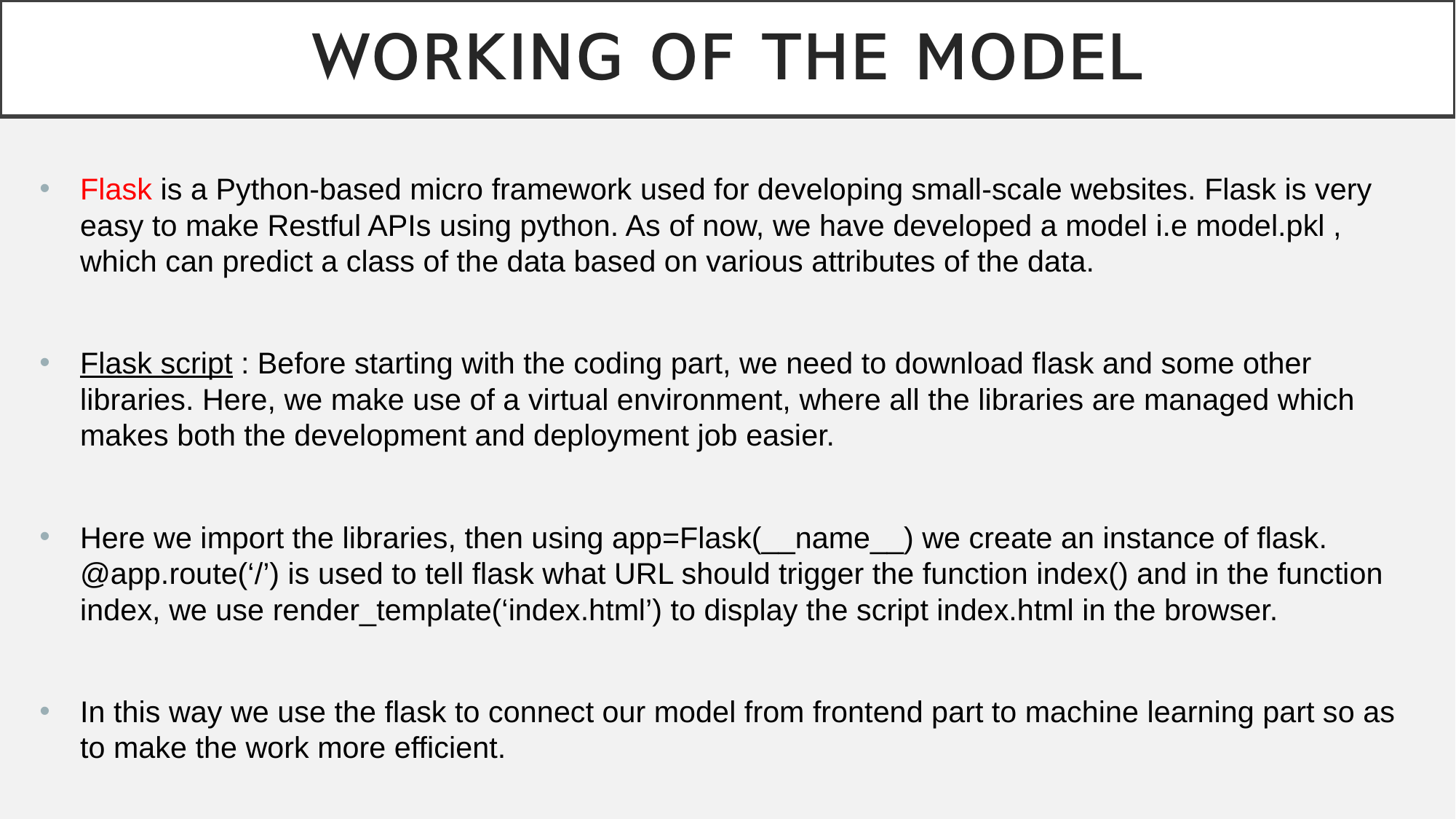

# WORKING OF THE MODEL
Flask is a Python-based micro framework used for developing small-scale websites. Flask is very easy to make Restful APIs using python. As of now, we have developed a model i.e model.pkl , which can predict a class of the data based on various attributes of the data.

Flask script : Before starting with the coding part, we need to download flask and some other libraries. Here, we make use of a virtual environment, where all the libraries are managed which makes both the development and deployment job easier.

Here we import the libraries, then using app=Flask(__name__) we create an instance of flask. @app.route(‘/’) is used to tell flask what URL should trigger the function index() and in the function index, we use render_template(‘index.html’) to display the script index.html in the browser.

In this way we use the flask to connect our model from frontend part to machine learning part so as to make the work more efficient.